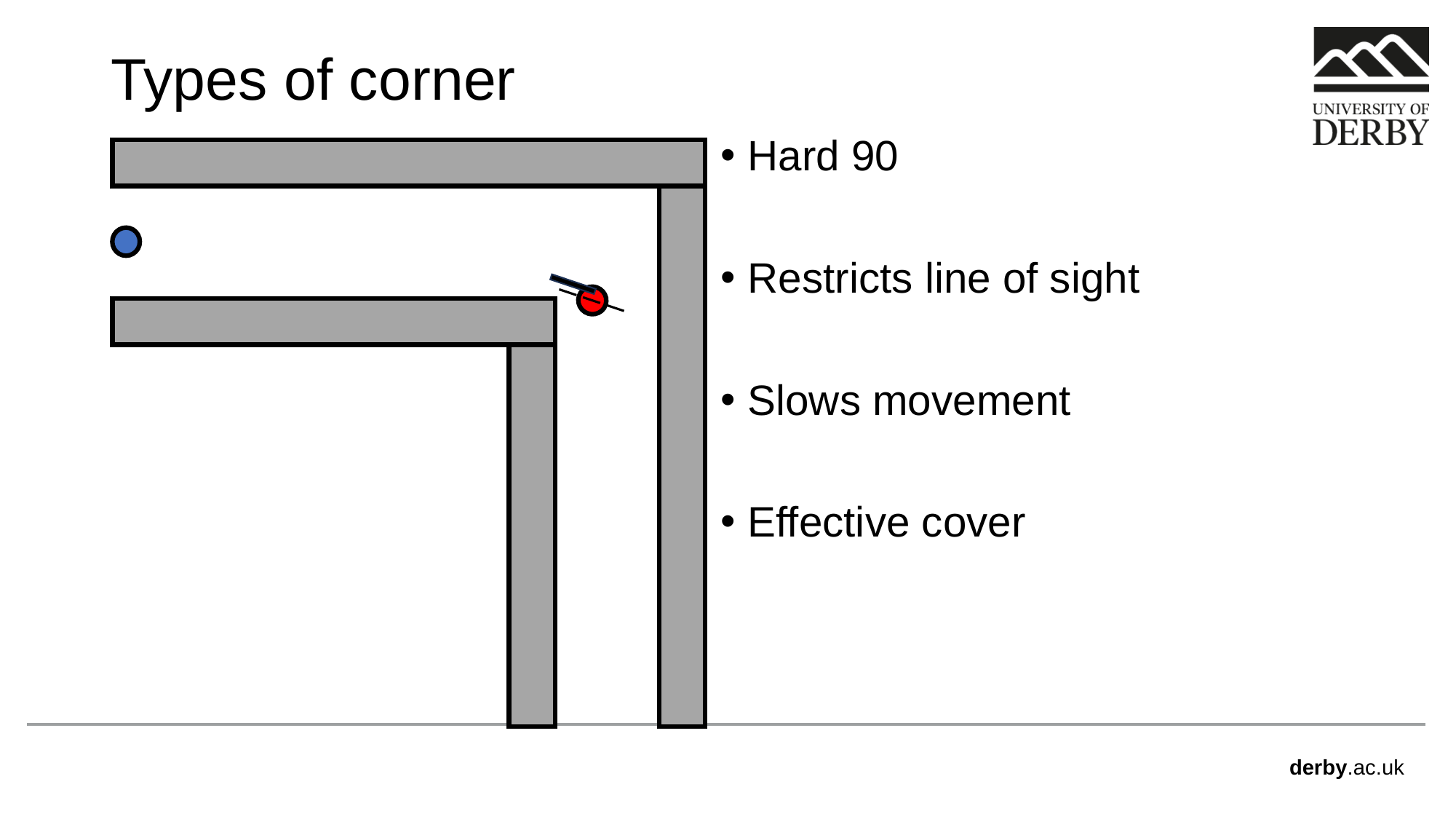

# Types of corner
Hard 90

Restricts line of sight

Slows movement

Effective cover